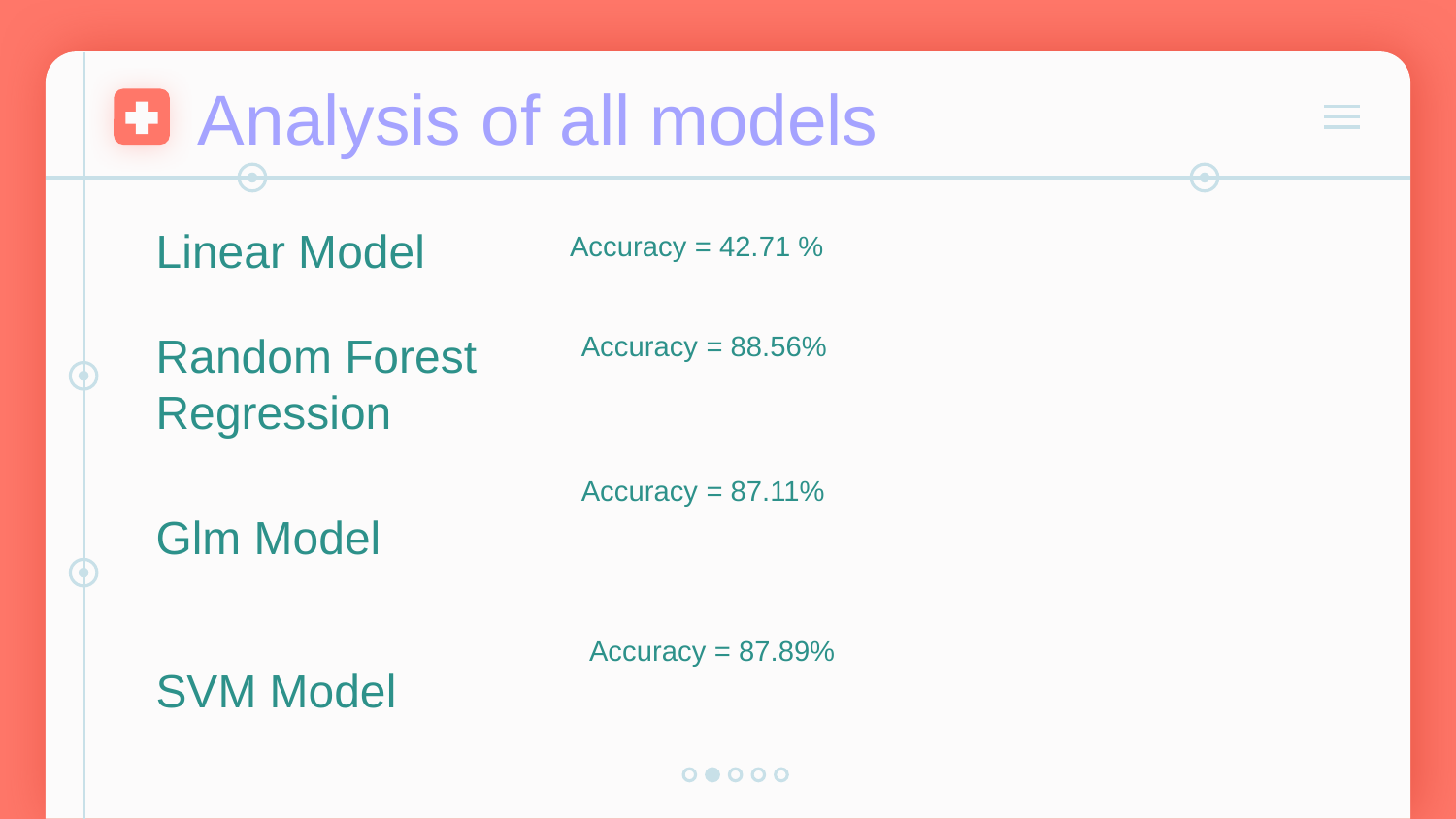

# Analysis of all models
Accuracy = 42.71 %

Linear Model
Accuracy = 88.56%

Random Forest Regression
Accuracy = 87.11%

Glm Model
Accuracy = 87.89%

SVM Model